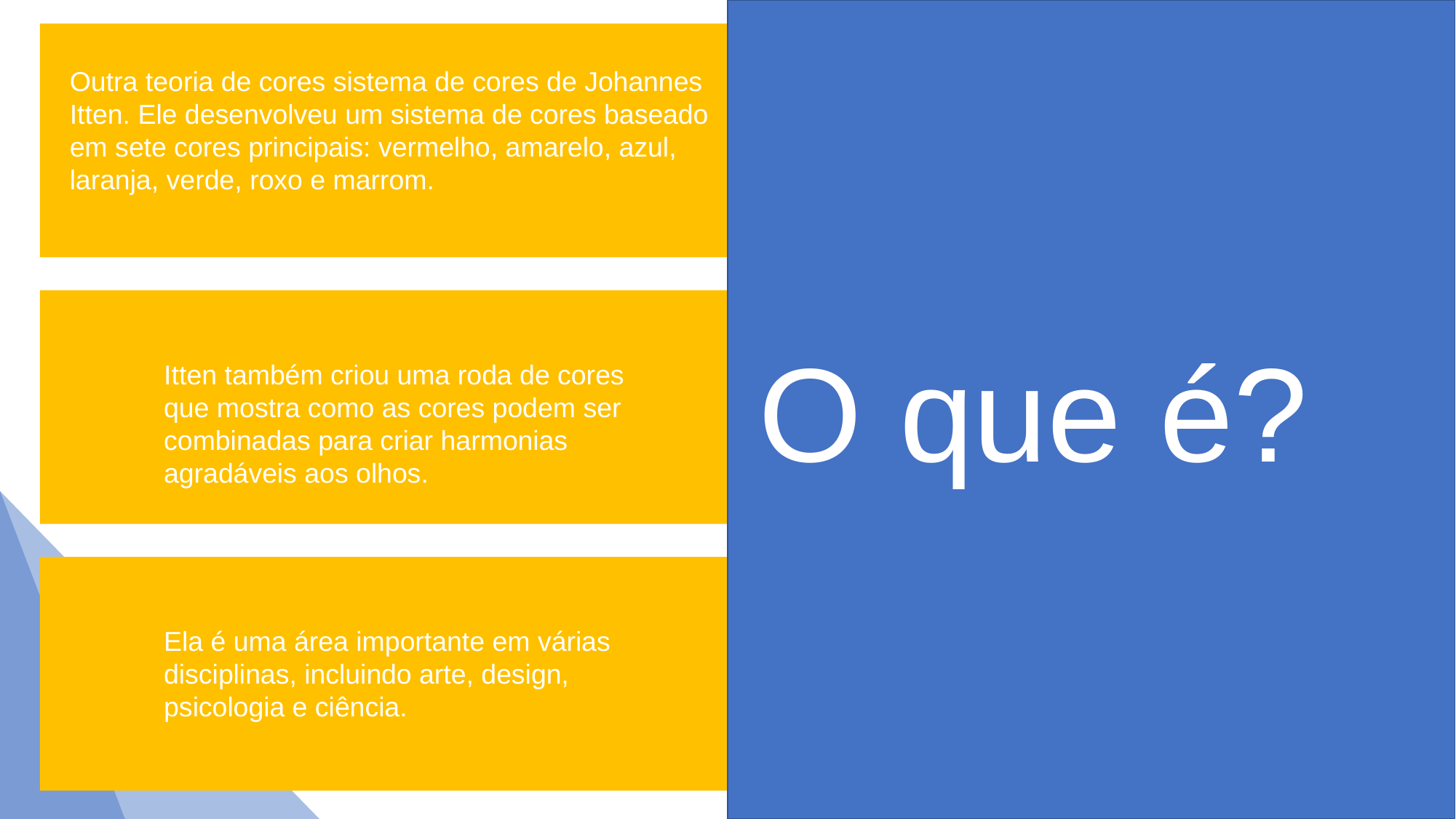

Outra teoria de cores sistema de cores de Johannes Itten. Ele desenvolveu um sistema de cores baseado em sete cores principais: vermelho, amarelo, azul, laranja, verde, roxo e marrom.

O que é?
Itten também criou uma roda de cores que mostra como as cores podem ser combinadas para criar harmonias agradáveis ​​aos olhos.

Ela é uma área importante em várias disciplinas, incluindo arte, design, psicologia e ciência.